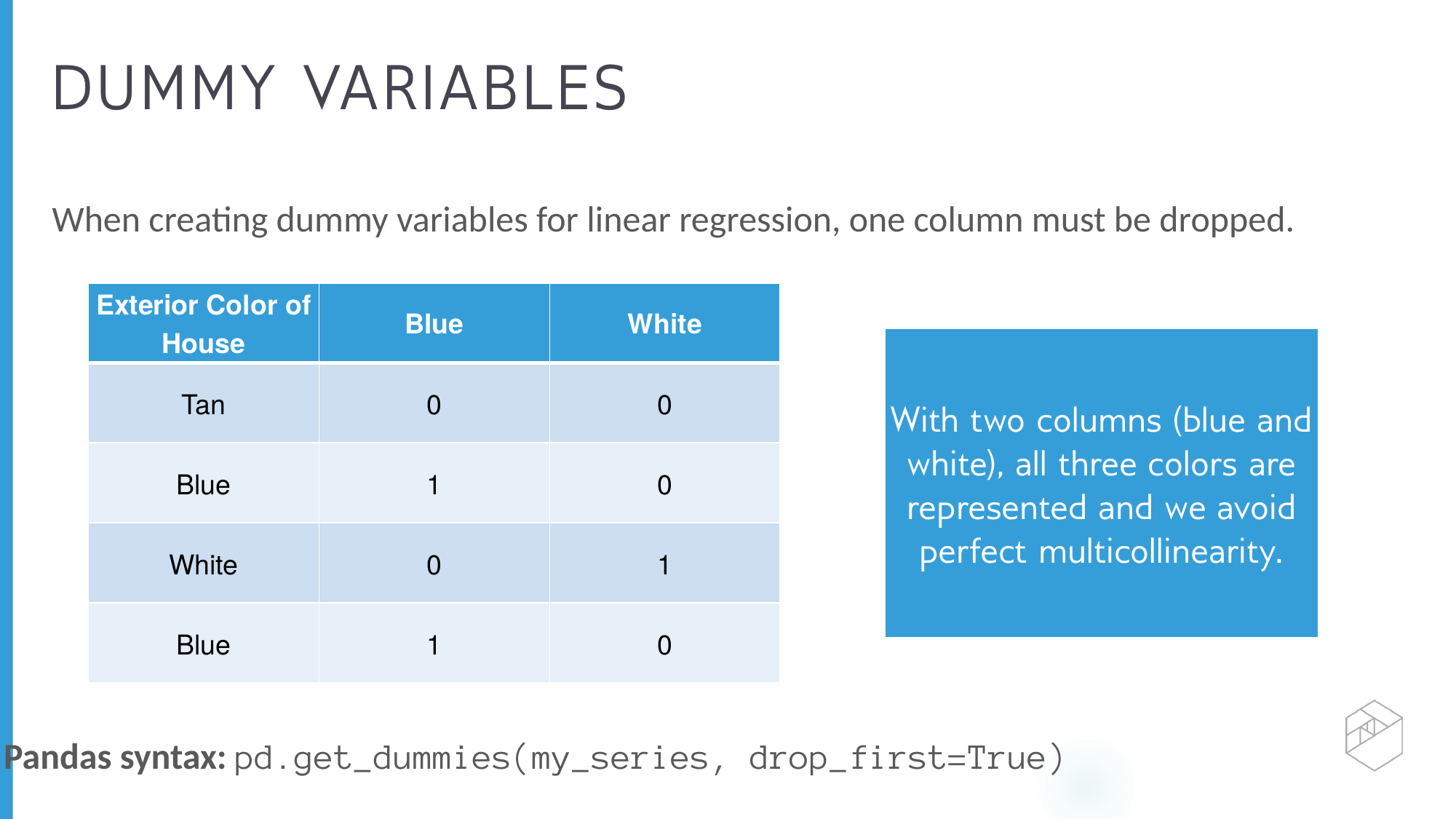

# DUMMY VARIABLES
When creating dummy variables for linear regression, one column must be dropped.
| Exterior Color of House | Blue | White |
| --- | --- | --- |
| Tan | 0 | 0 |
| Blue | 1 | 0 |
| White | 0 | 1 |
| Blue | 1 | 0 |
With two columns (blue and white), all three colors are represented and we avoid perfect multicollinearity.
Pandas syntax: pd.get_dummies(my_series, drop_first=True)